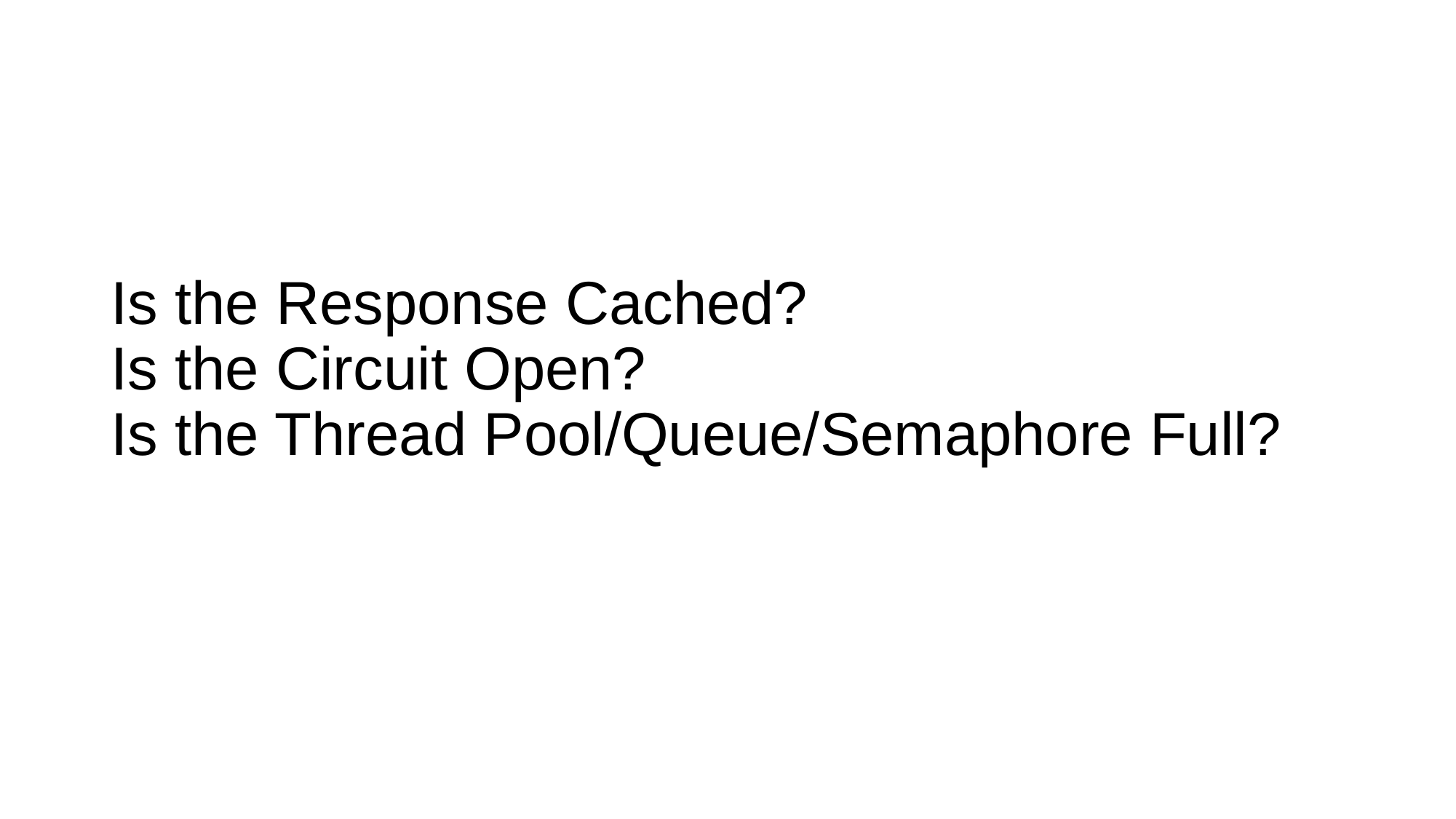

# Is the Response Cached? Is the Circuit Open? Is the Thread Pool/Queue/Semaphore Full?